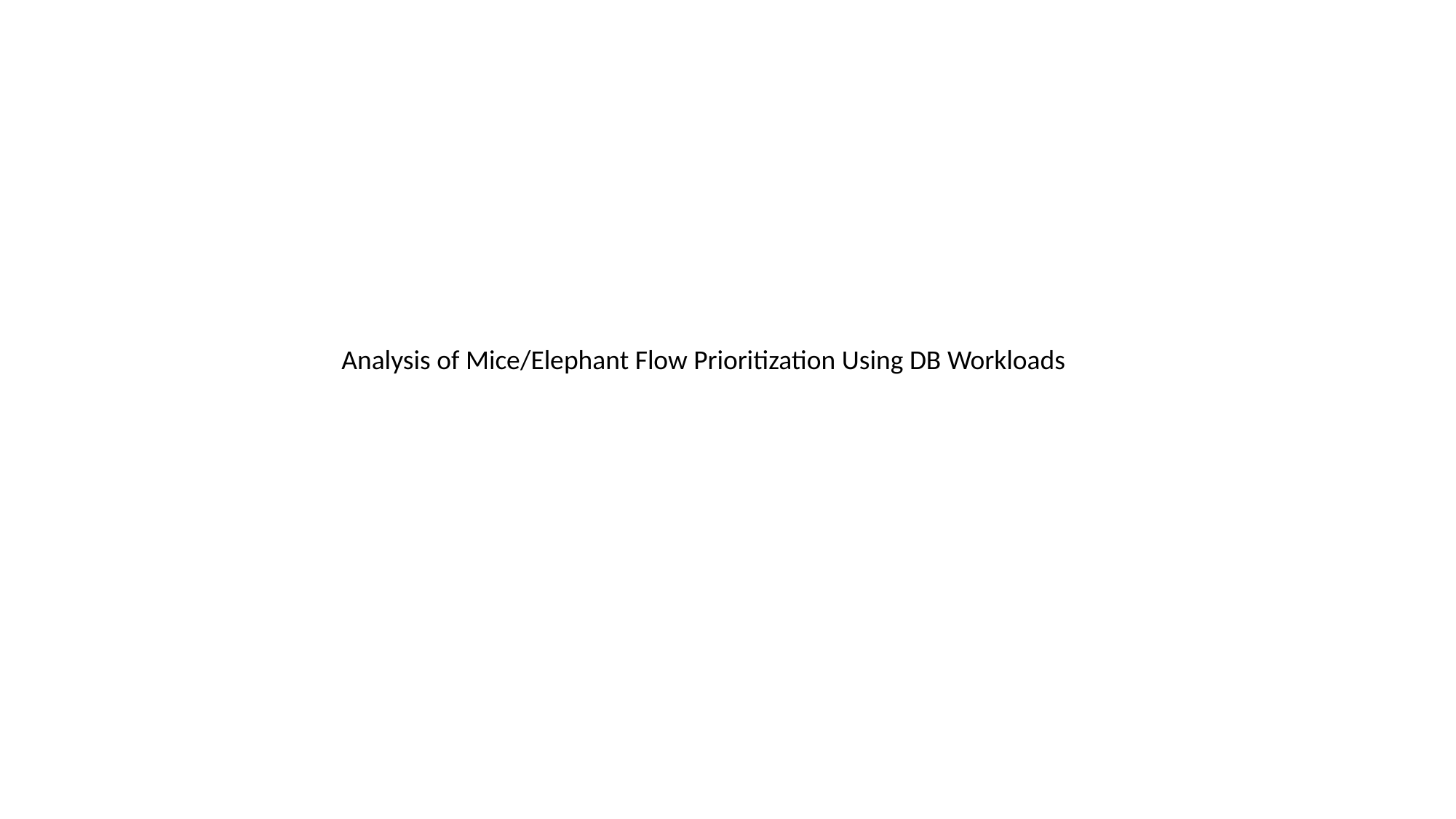

Analysis of Mice/Elephant Flow Prioritization Using DB Workloads